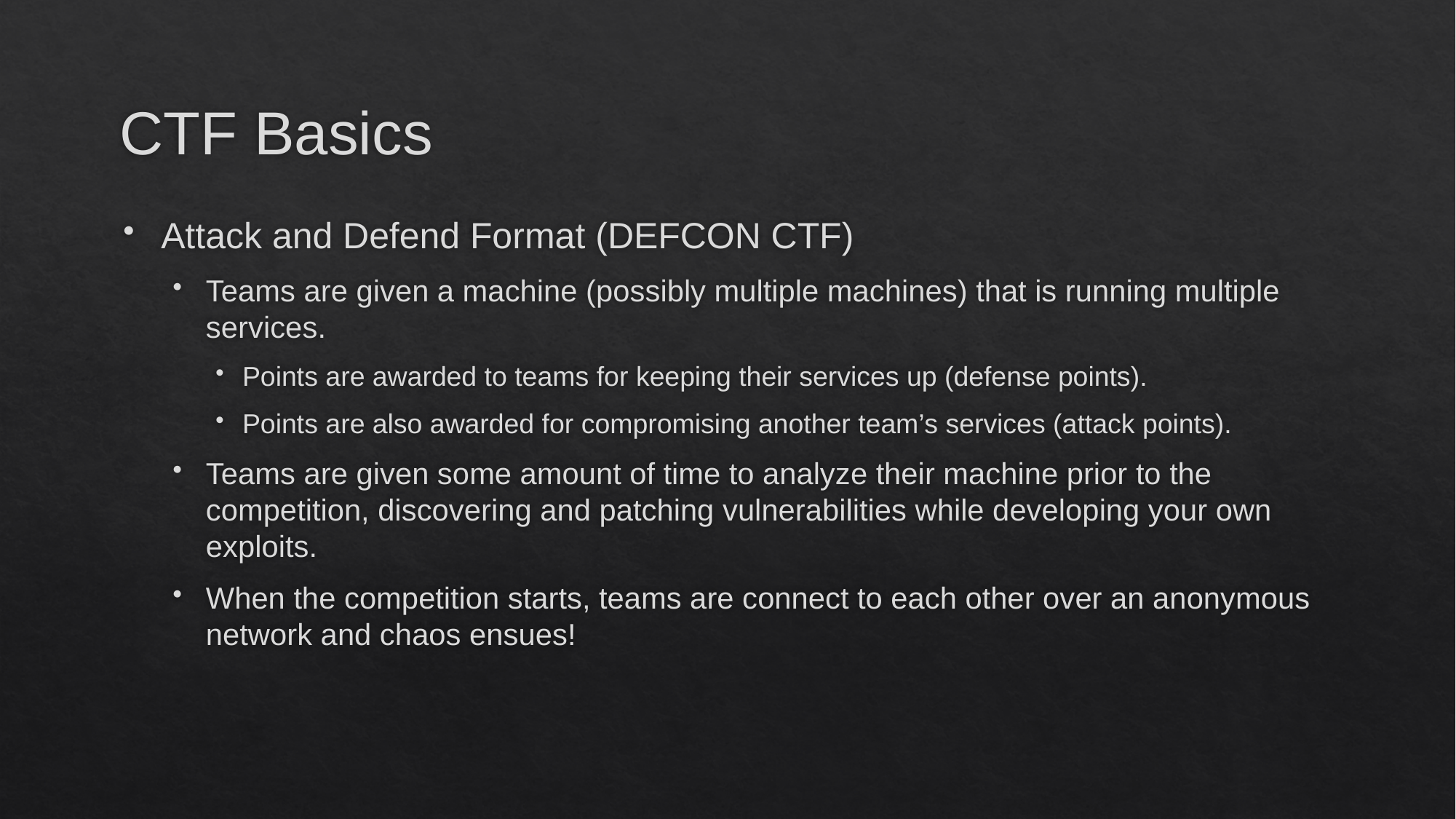

# CTF Basics
Attack and Defend Format (DEFCON CTF)
Teams are given a machine (possibly multiple machines) that is running multiple services.
Points are awarded to teams for keeping their services up (defense points).
Points are also awarded for compromising another team’s services (attack points).
Teams are given some amount of time to analyze their machine prior to the competition, discovering and patching vulnerabilities while developing your own exploits.
When the competition starts, teams are connect to each other over an anonymous network and chaos ensues!